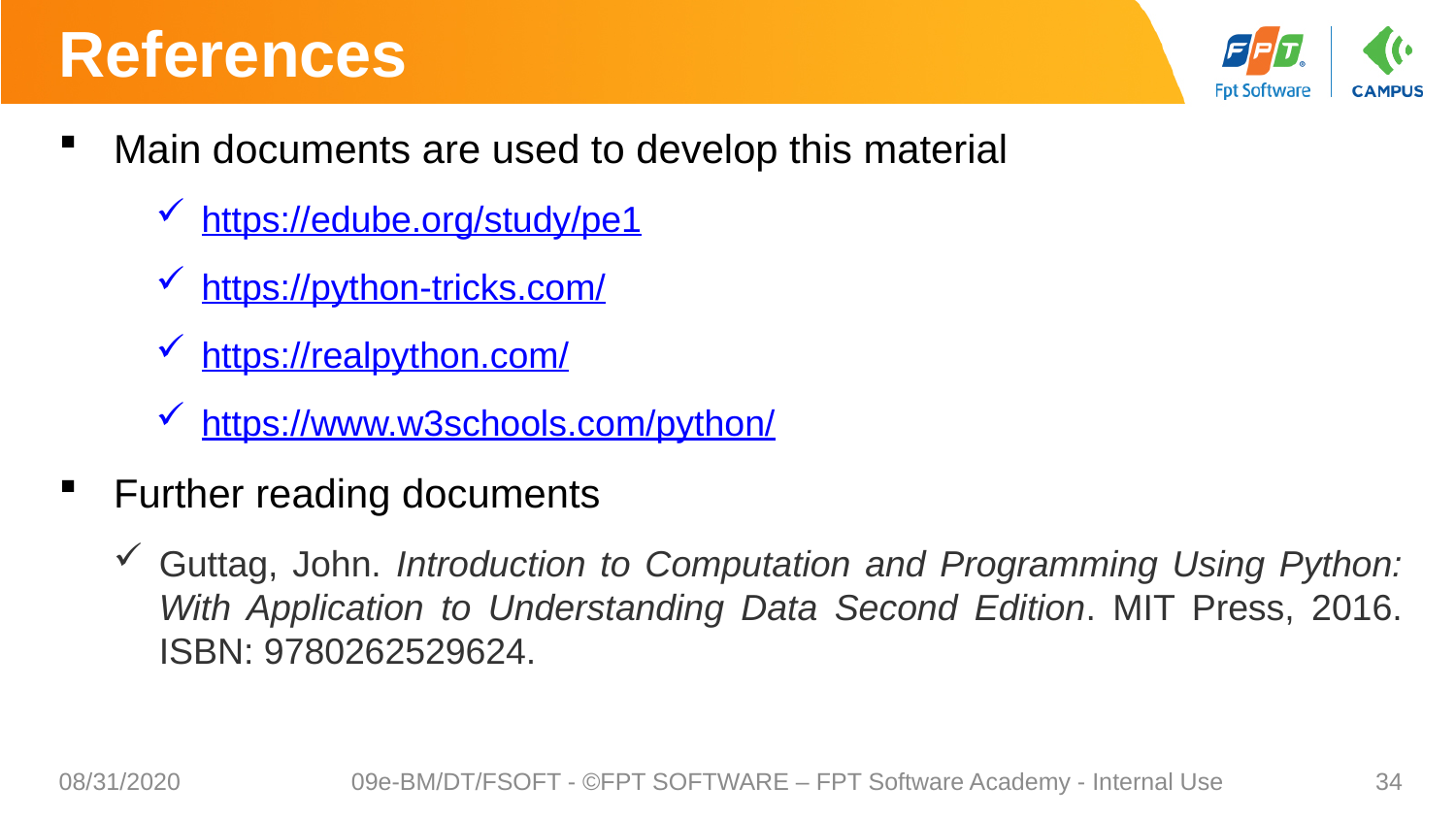

# References
Main documents are used to develop this material
https://edube.org/study/pe1
https://python-tricks.com/
https://realpython.com/
https://www.w3schools.com/python/
Further reading documents
Guttag, John. Introduction to Computation and Programming Using Python: With Application to Understanding Data Second Edition. MIT Press, 2016. ISBN: 9780262529624.
08/31/2020
09e-BM/DT/FSOFT - ©FPT SOFTWARE – FPT Software Academy - Internal Use
34